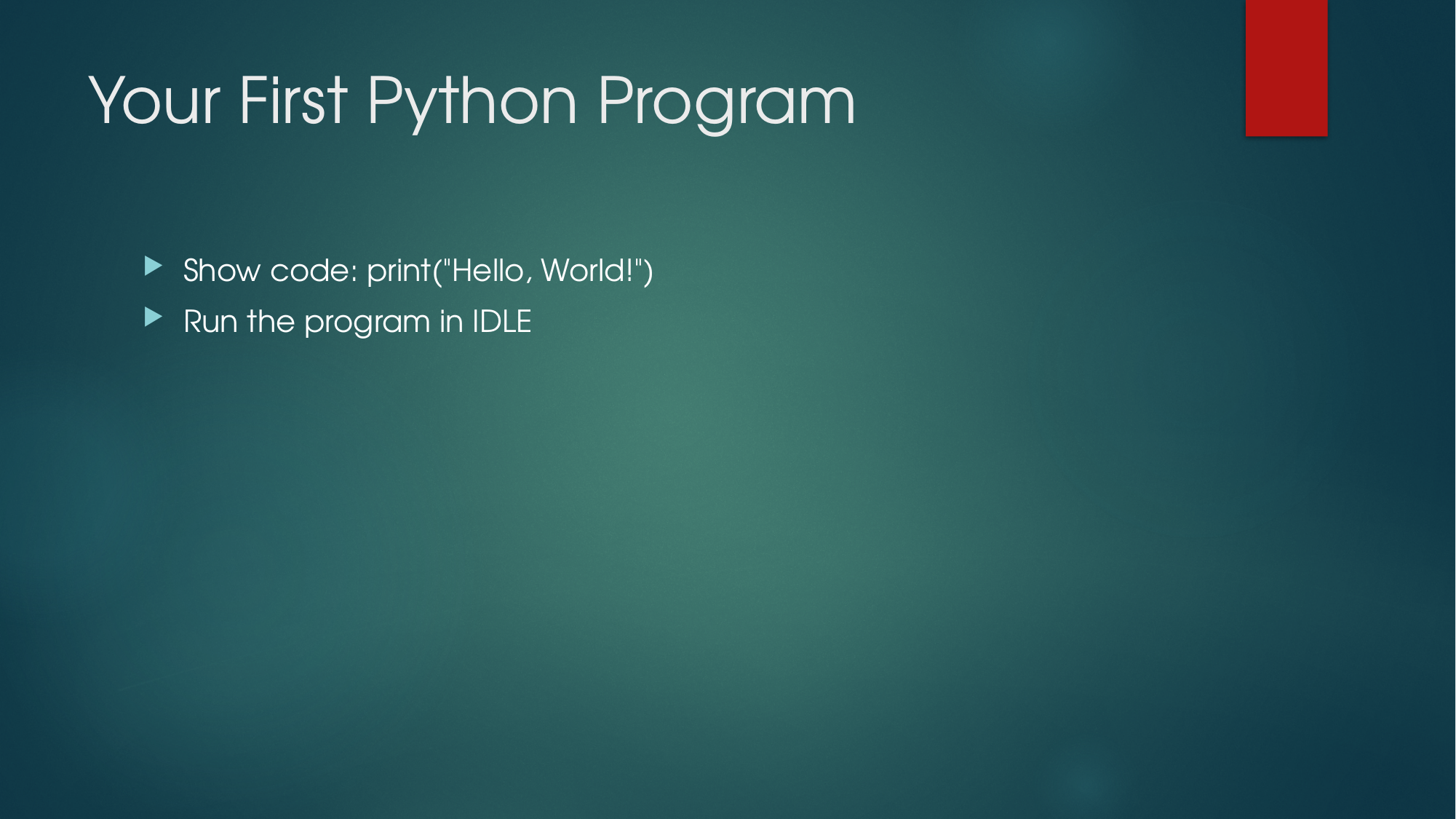

# Your First Python Program
Show code: print("Hello, World!")
Run the program in IDLE